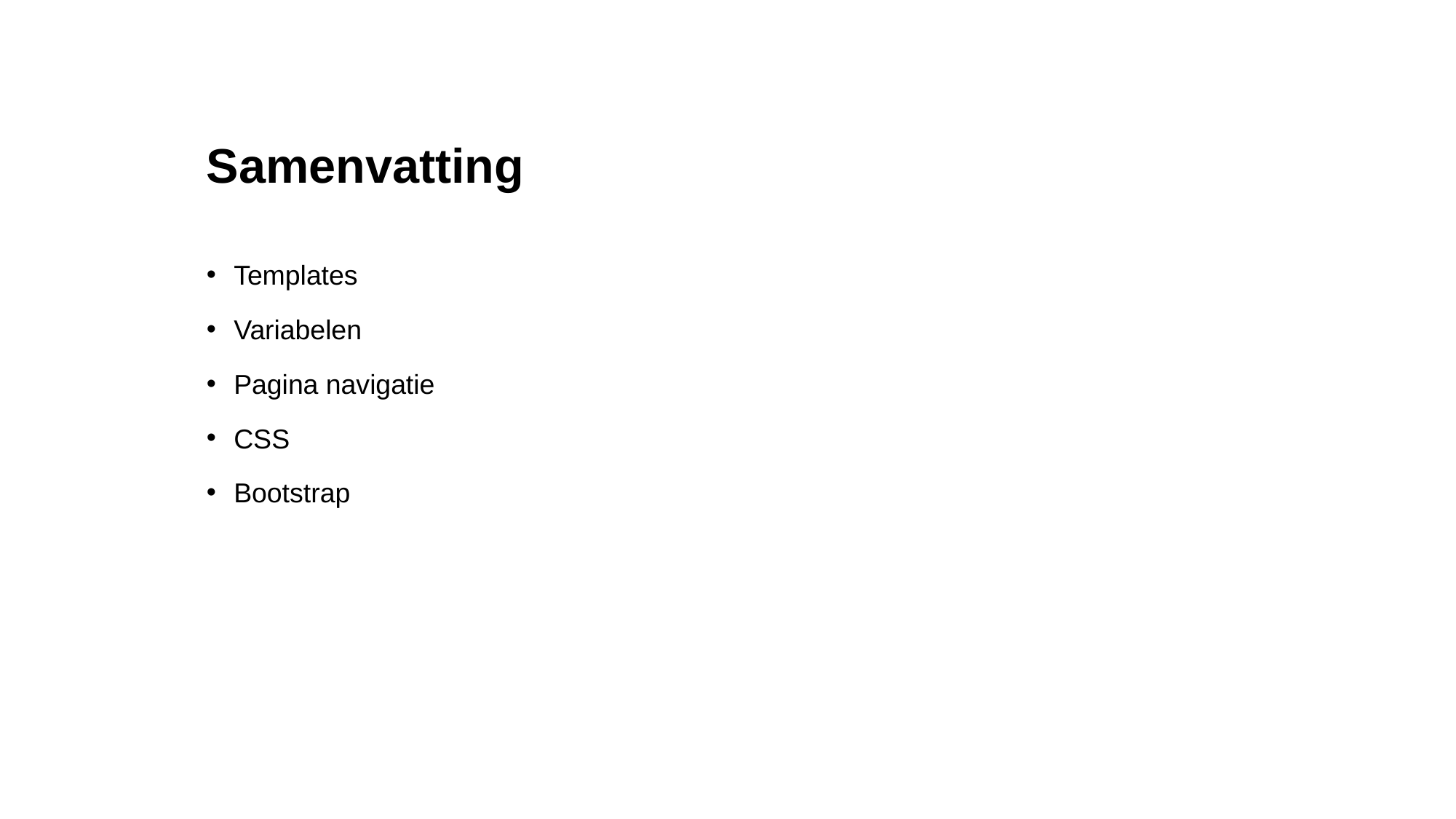

# Samenvatting
Templates
Variabelen
Pagina navigatie
CSS
Bootstrap